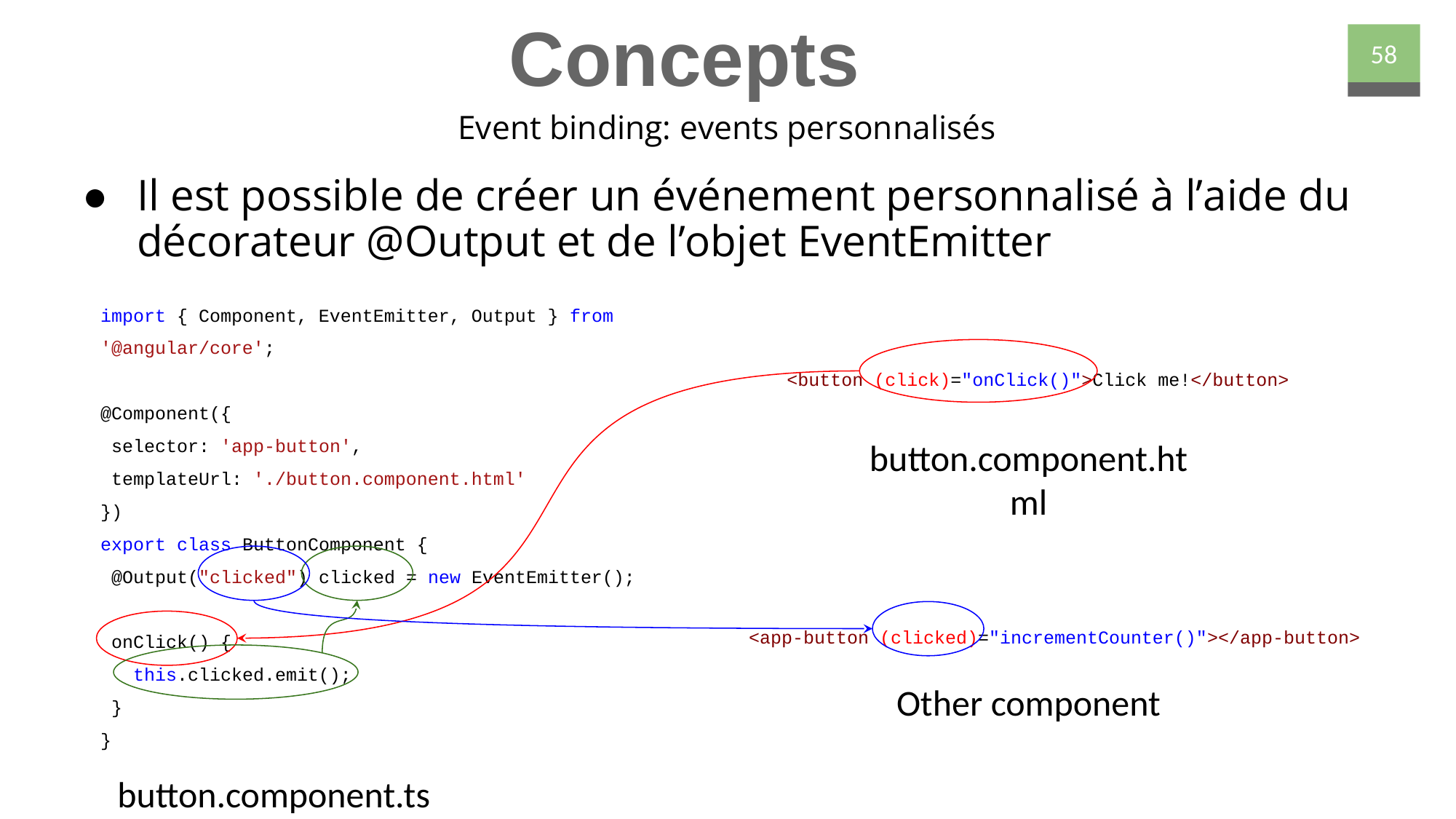

# Concepts
58
Event binding: events personnalisés
Il est possible de créer un événement personnalisé à l’aide du décorateur @Output et de l’objet EventEmitter
import { Component, EventEmitter, Output } from '@angular/core';

@Component({
 selector: 'app-button',
 templateUrl: './button.component.html'
})
export class ButtonComponent {
 @Output("clicked") clicked = new EventEmitter();

 onClick() {
   this.clicked.emit();
 }
}

<button (click)="onClick()">Click me!</button>
button.component.html

<app-button (clicked)="incrementCounter()"></app-button>

Other component
button.component.ts